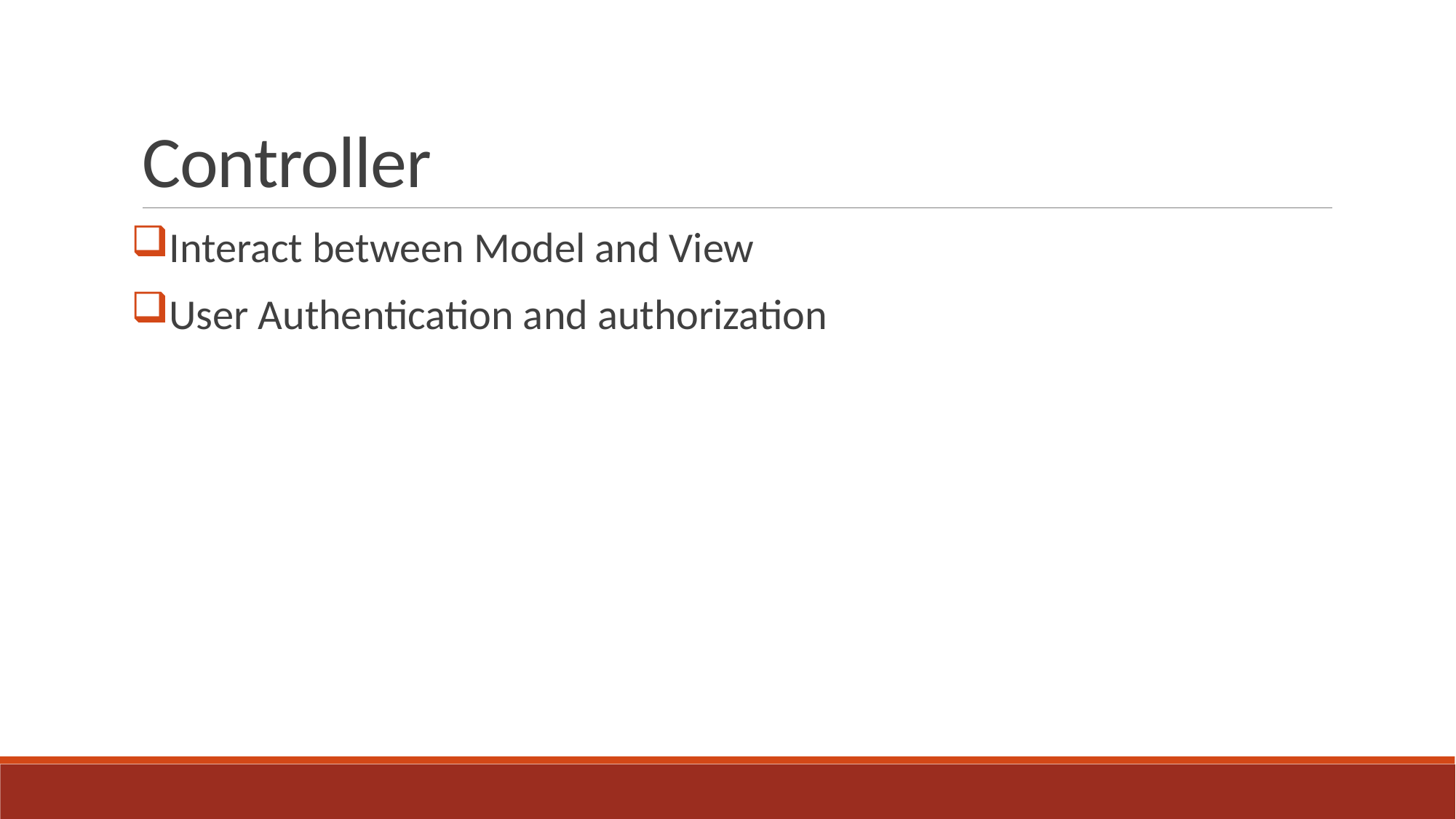

# Controller
Interact between Model and View
User Authentication and authorization